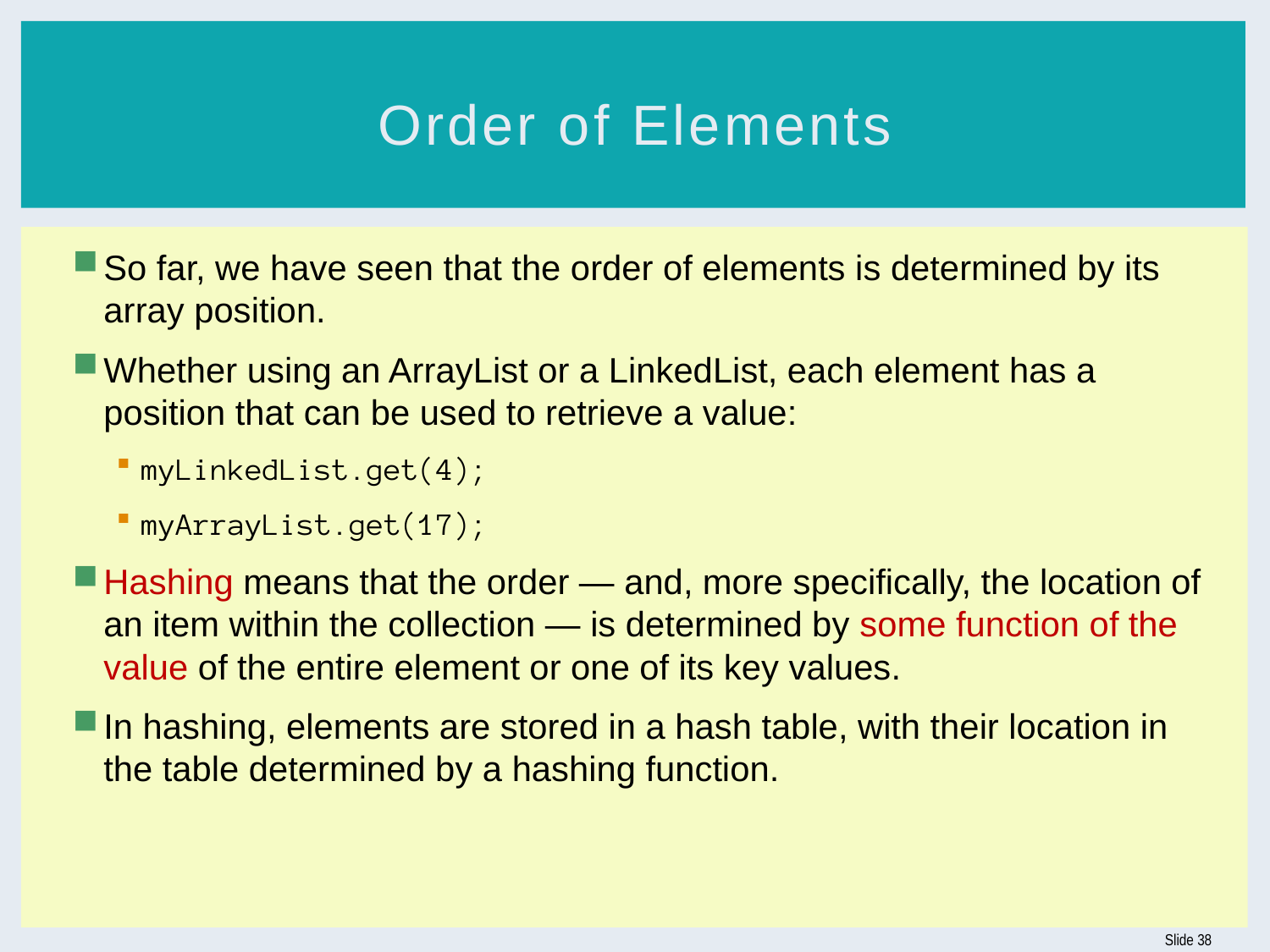

# Order of Elements
So far, we have seen that the order of elements is determined by its array position.
Whether using an ArrayList or a LinkedList, each element has a position that can be used to retrieve a value:
myLinkedList.get(4);
myArrayList.get(17);
Hashing means that the order — and, more specifically, the location of an item within the collection — is determined by some function of the value of the entire element or one of its key values.
In hashing, elements are stored in a hash table, with their location in the table determined by a hashing function.